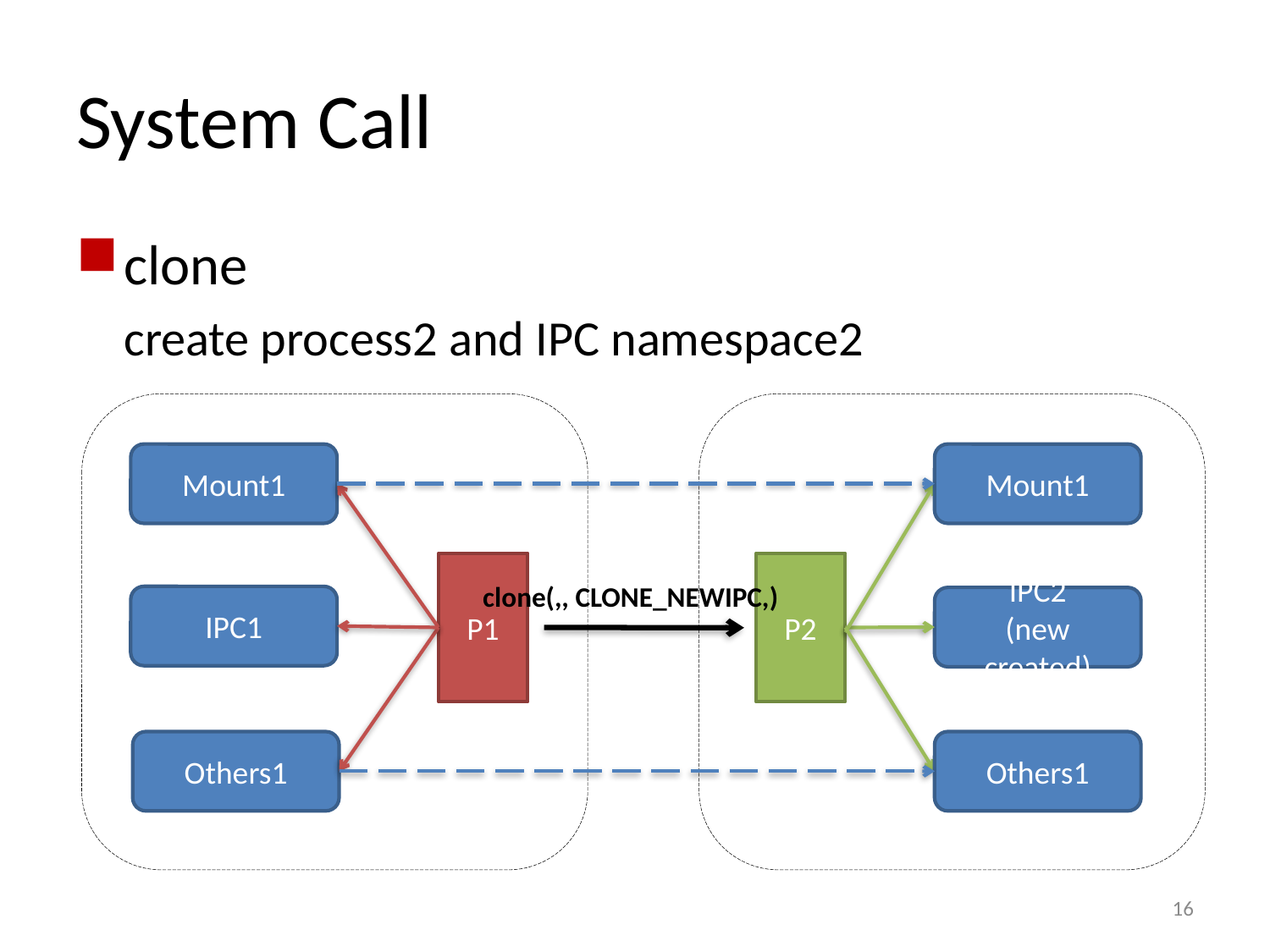

# System Call
clone
	create process2 and IPC namespace2

Mount1
Mount1
P1
P2
clone(,, CLONE_NEWIPC,)
IPC1
IPC2
(new created)
Others1
Others1
16